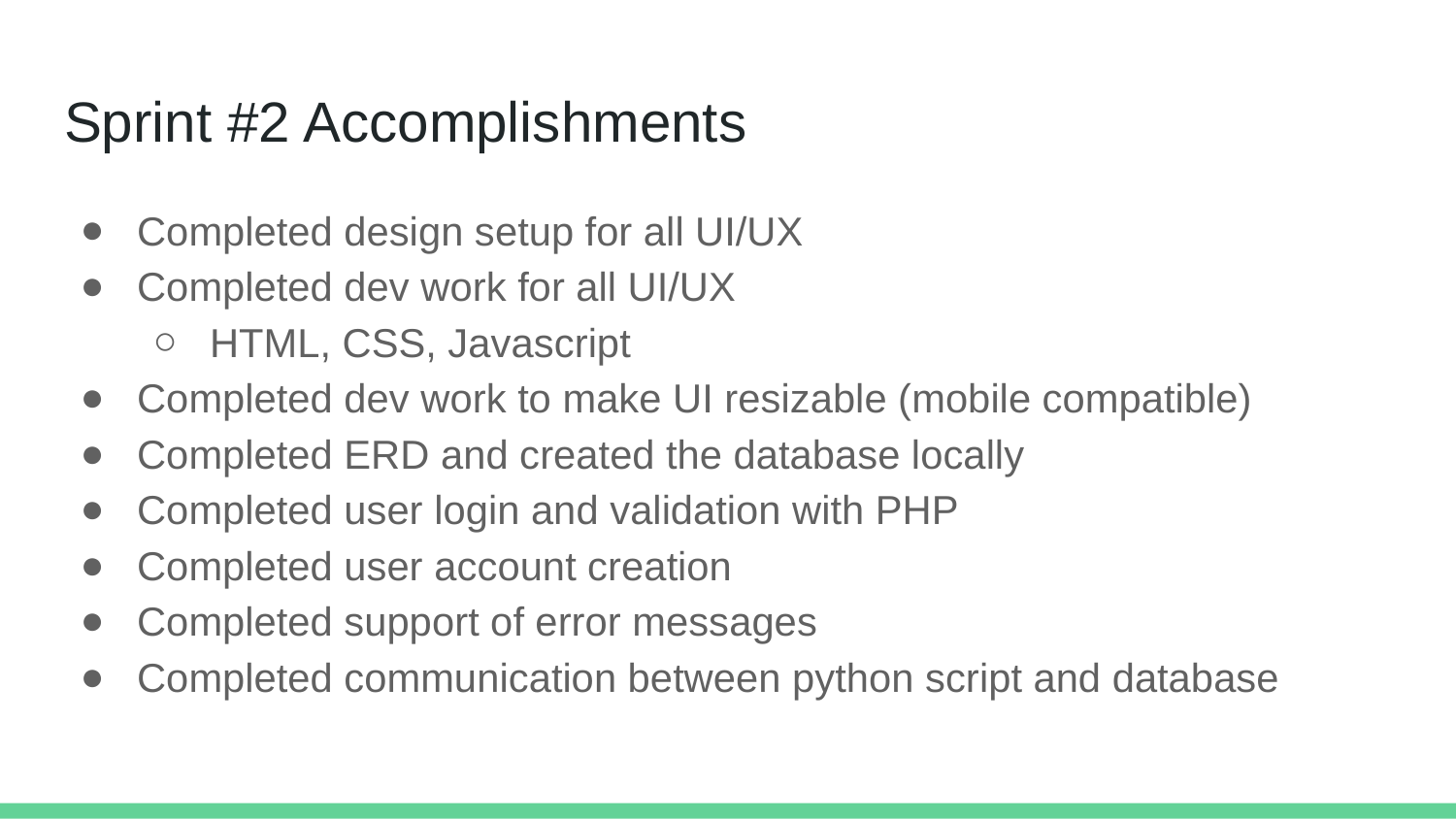

# Sprint #2 Accomplishments
Completed design setup for all UI/UX
Completed dev work for all UI/UX
HTML, CSS, Javascript
Completed dev work to make UI resizable (mobile compatible)
Completed ERD and created the database locally
Completed user login and validation with PHP
Completed user account creation
Completed support of error messages
Completed communication between python script and database